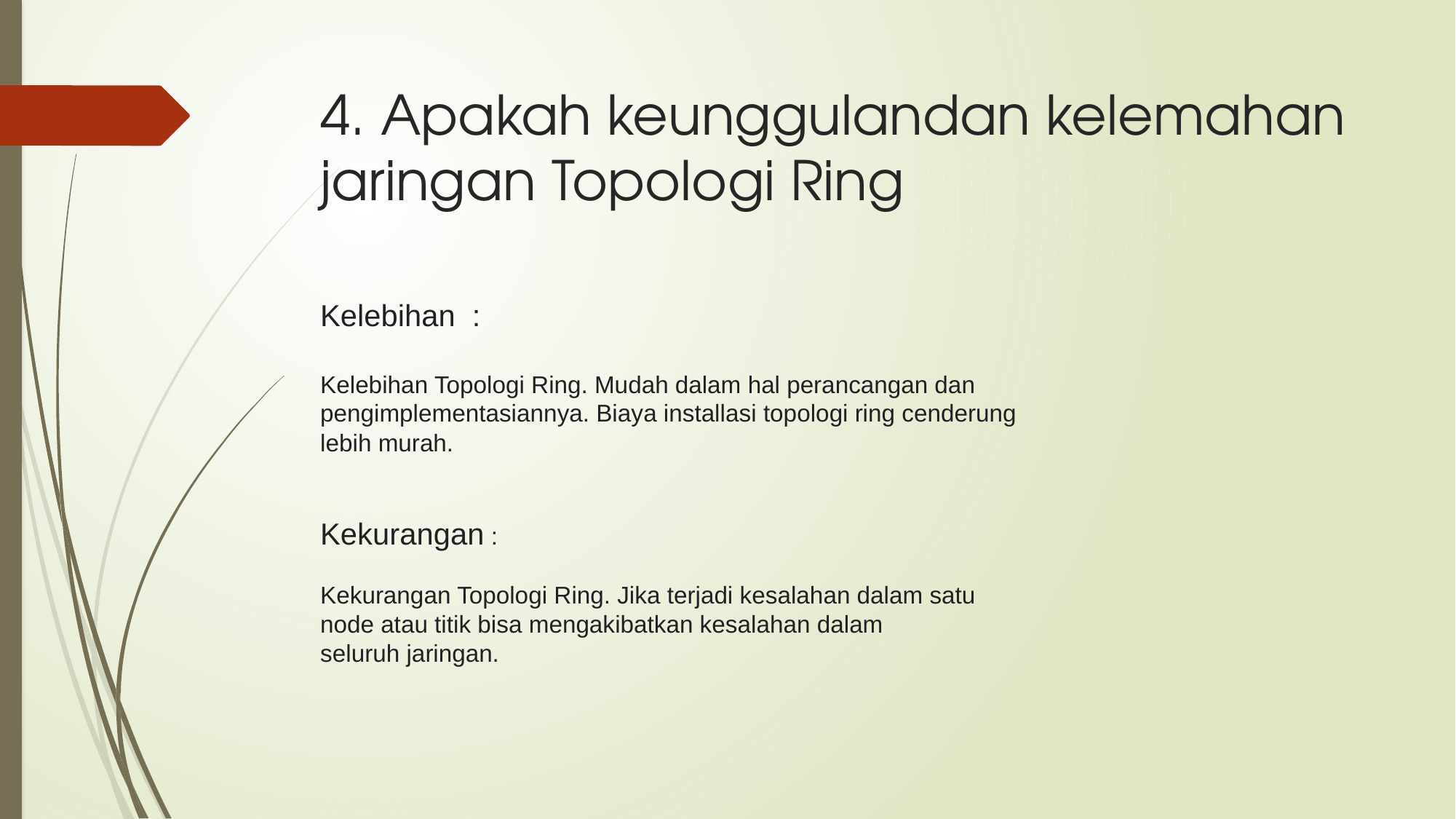

# 4. Apakah keunggulandan kelemahan jaringan Topologi Ring
Kelebihan  :

Kelebihan Topologi Ring. Mudah dalam hal perancangan dan pengimplementasiannya. Biaya installasi topologi ring cenderung lebih murah.

Kekurangan :

Kekurangan Topologi Ring. Jika terjadi kesalahan dalam satu node atau titik bisa mengakibatkan kesalahan dalam seluruh jaringan.